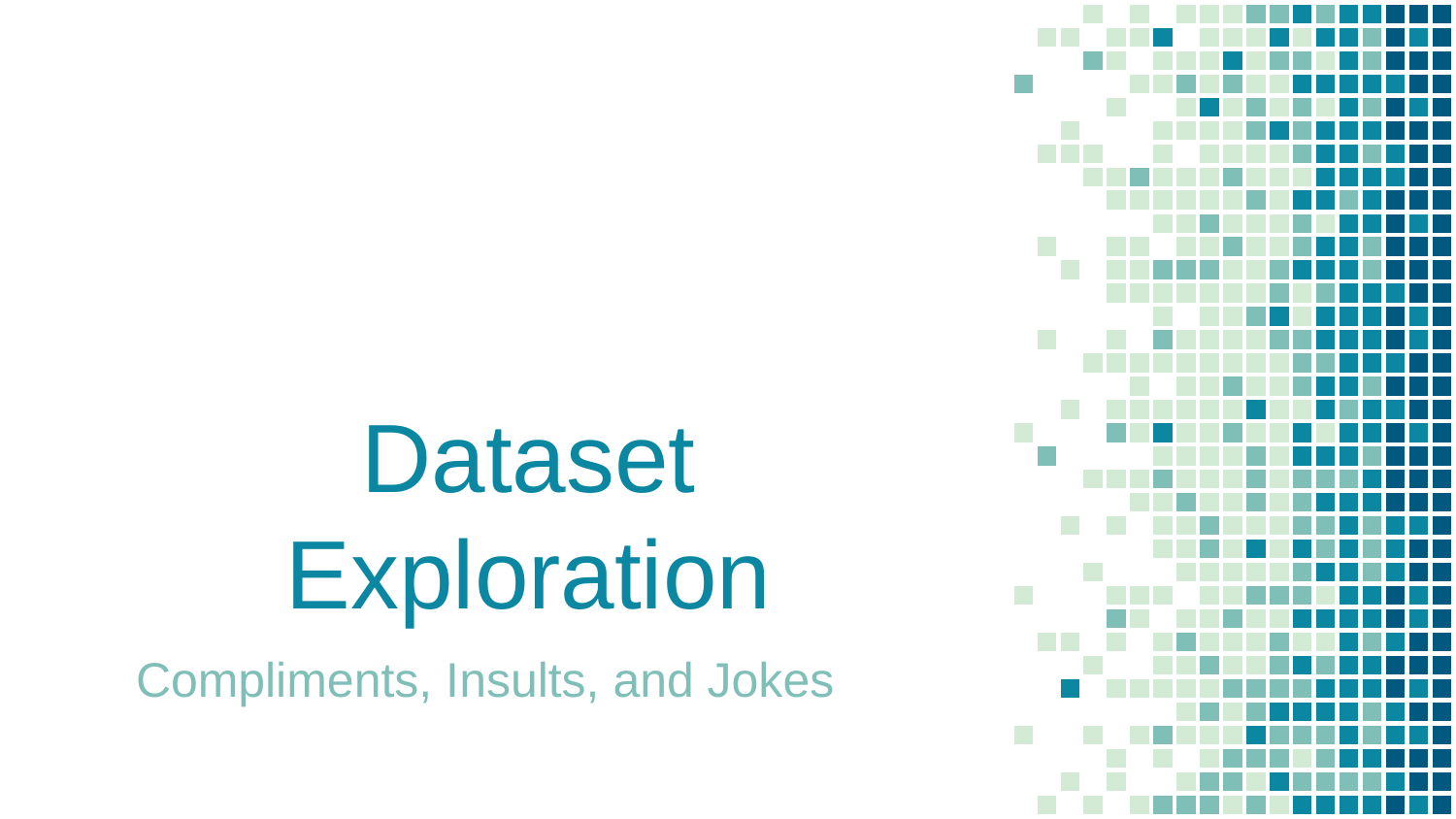

# Dataset Exploration
Compliments, Insults, and Jokes